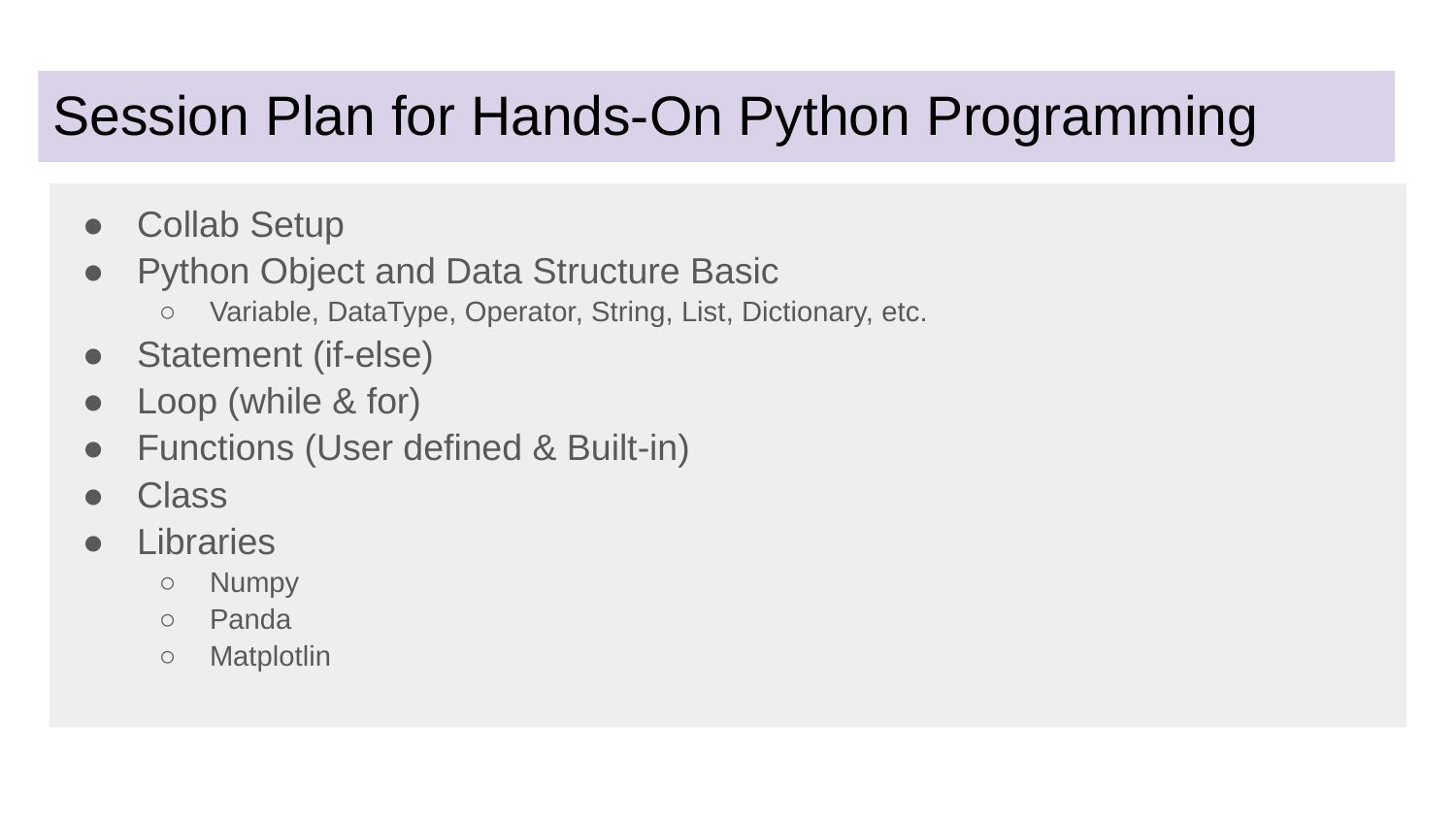

# Session Plan for Hands-On Python Programming
Collab Setup
Python Object and Data Structure Basic
Variable, DataType, Operator, String, List, Dictionary, etc.
Statement (if-else)
Loop (while & for)
Functions (User defined & Built-in)
Class
Libraries
Numpy
Panda
Matplotlin